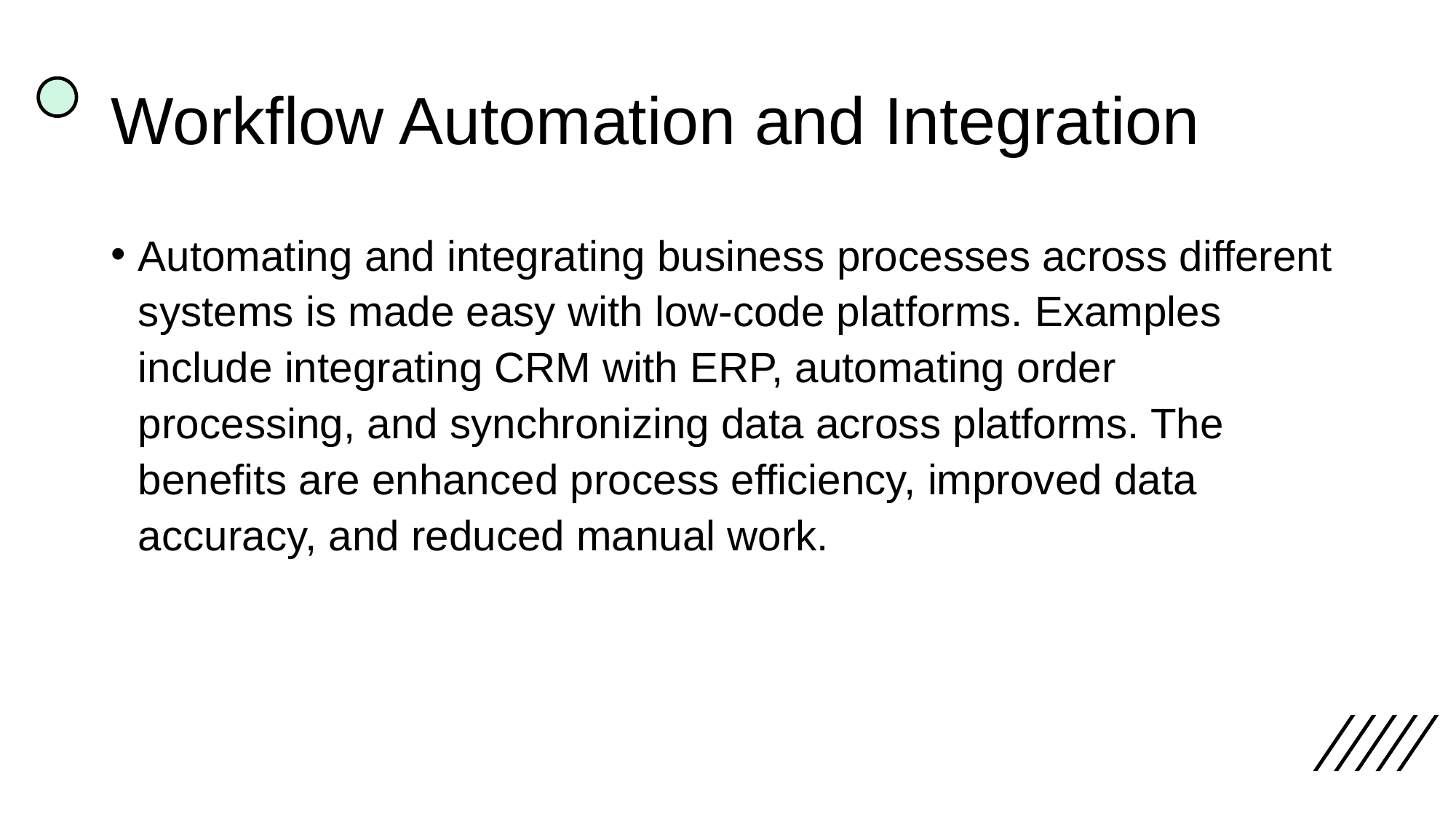

# Workflow Automation and Integration
Automating and integrating business processes across different systems is made easy with low-code platforms. Examples include integrating CRM with ERP, automating order processing, and synchronizing data across platforms. The benefits are enhanced process efficiency, improved data accuracy, and reduced manual work.